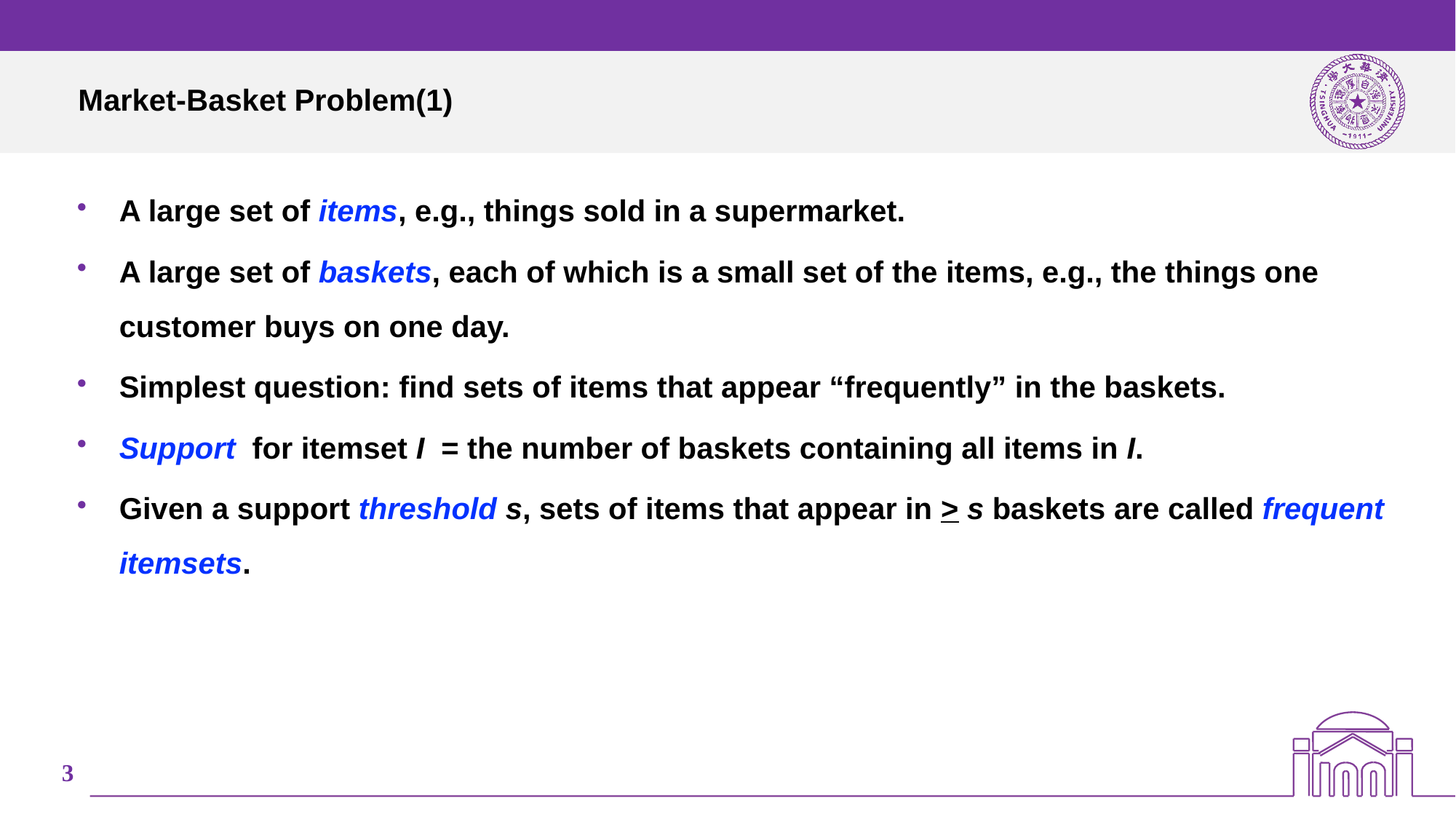

# Market-Basket Problem(1)
A large set of items, e.g., things sold in a supermarket.
A large set of baskets, each of which is a small set of the items, e.g., the things one customer buys on one day.
Simplest question: find sets of items that appear “frequently” in the baskets.
Support  for itemset I  = the number of baskets containing all items in I.
Given a support threshold s, sets of items that appear in > s baskets are called frequent itemsets.